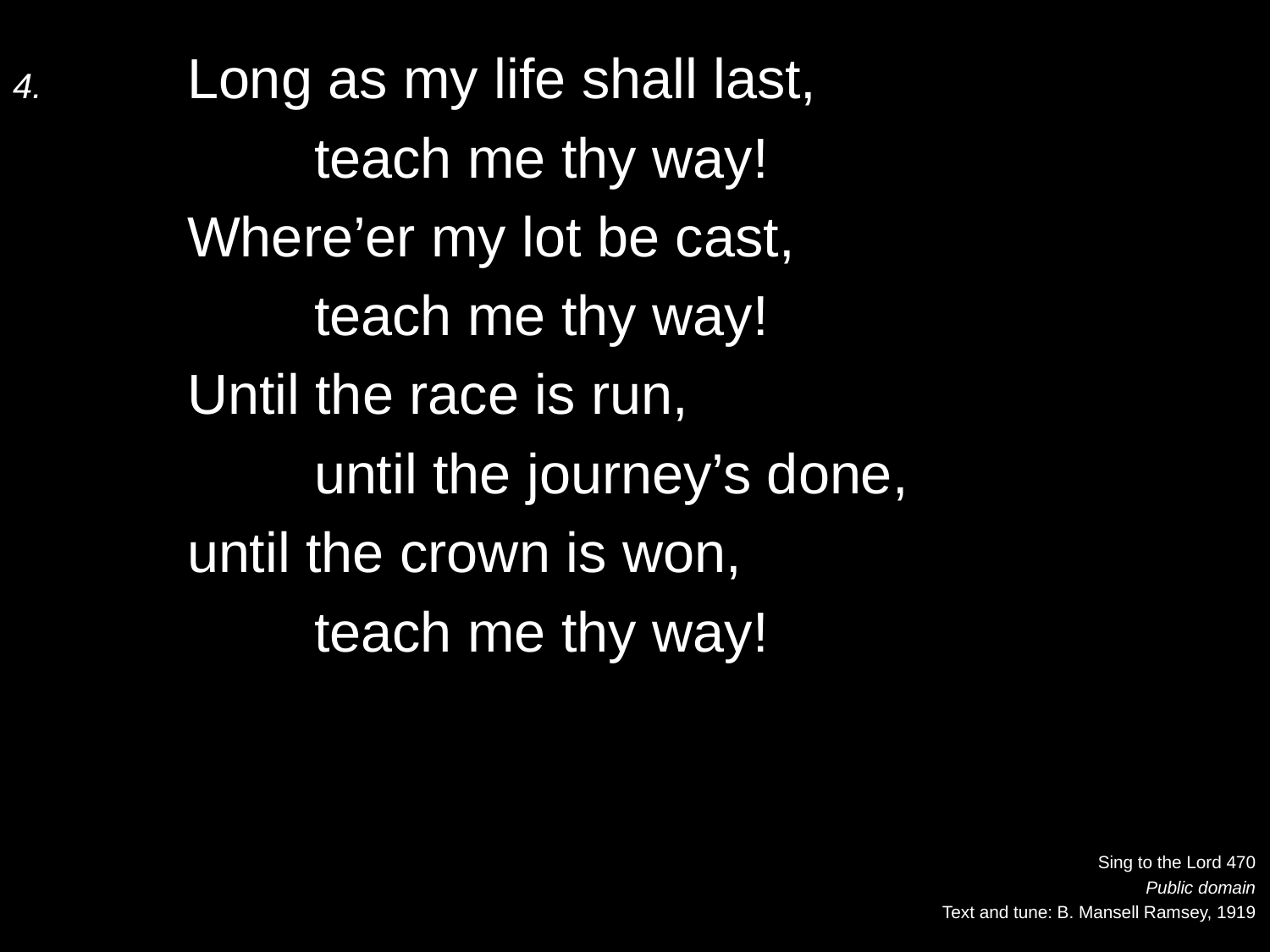

4.	Long as my life shall last,
		teach me thy way!
	Where’er my lot be cast,
		teach me thy way!
	Until the race is run,
		until the journey’s done,
	until the crown is won,
		teach me thy way!
Sing to the Lord 470
Public domain
Text and tune: B. Mansell Ramsey, 1919